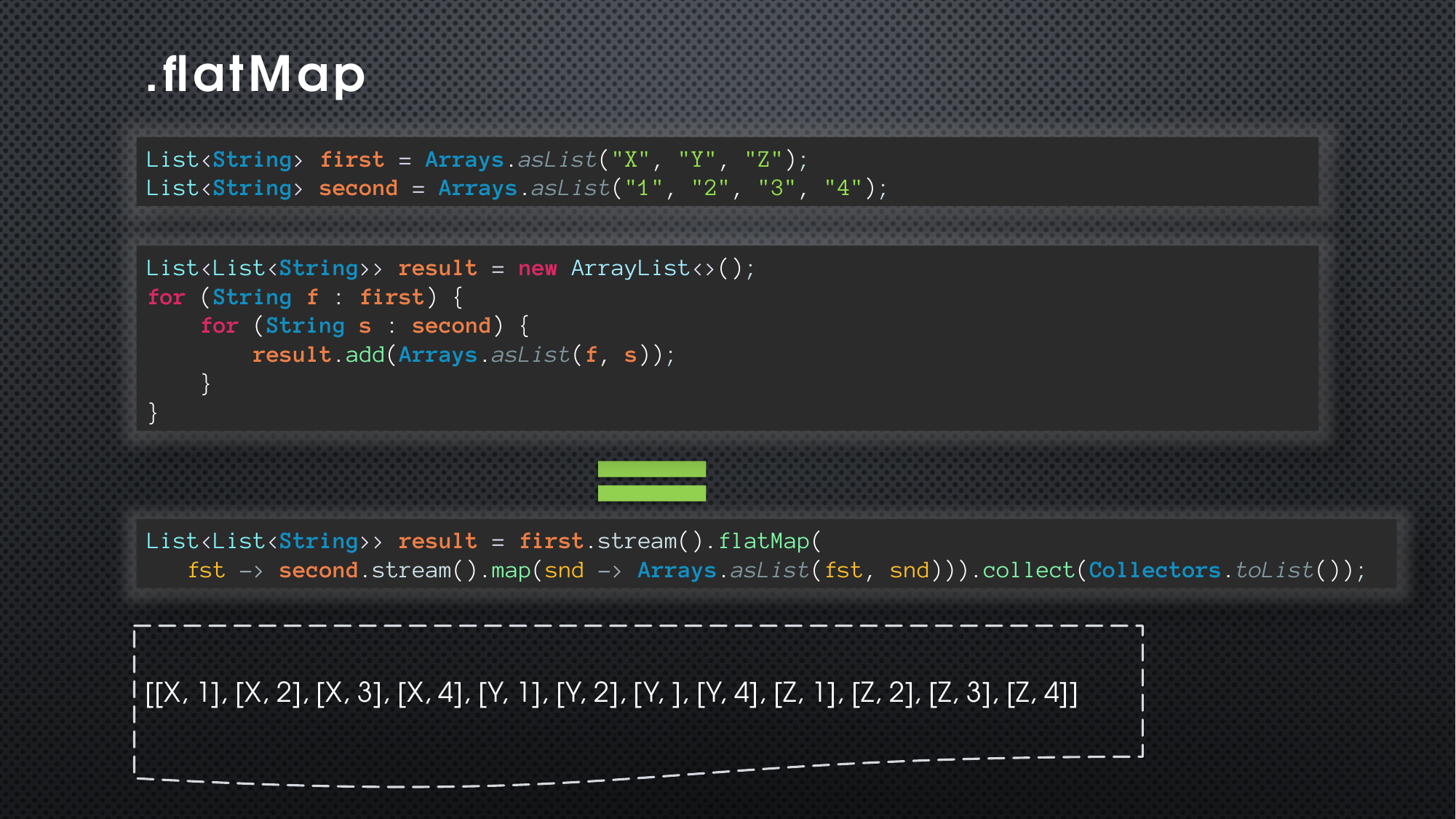

# .flatMap
List<String> first = Arrays.asList("X", "Y", "Z");
List<String> second = Arrays.asList("1", "2", "3", "4");
List<List<String>> result = new ArrayList<>();
for (String f : first) {
    for (String s : second) {
        result.add(Arrays.asList(f, s));
    }
}

List<List<String>> result = first.stream().flatMap(
   fst -> second.stream().map(snd -> Arrays.asList(fst, snd))).collect(Collectors.toList());
[[X, 1], [X, 2], [X, 3], [X, 4], [Y, 1], [Y, 2], [Y, ], [Y, 4], [Z, 1], [Z, 2], [Z, 3], [Z, 4]]